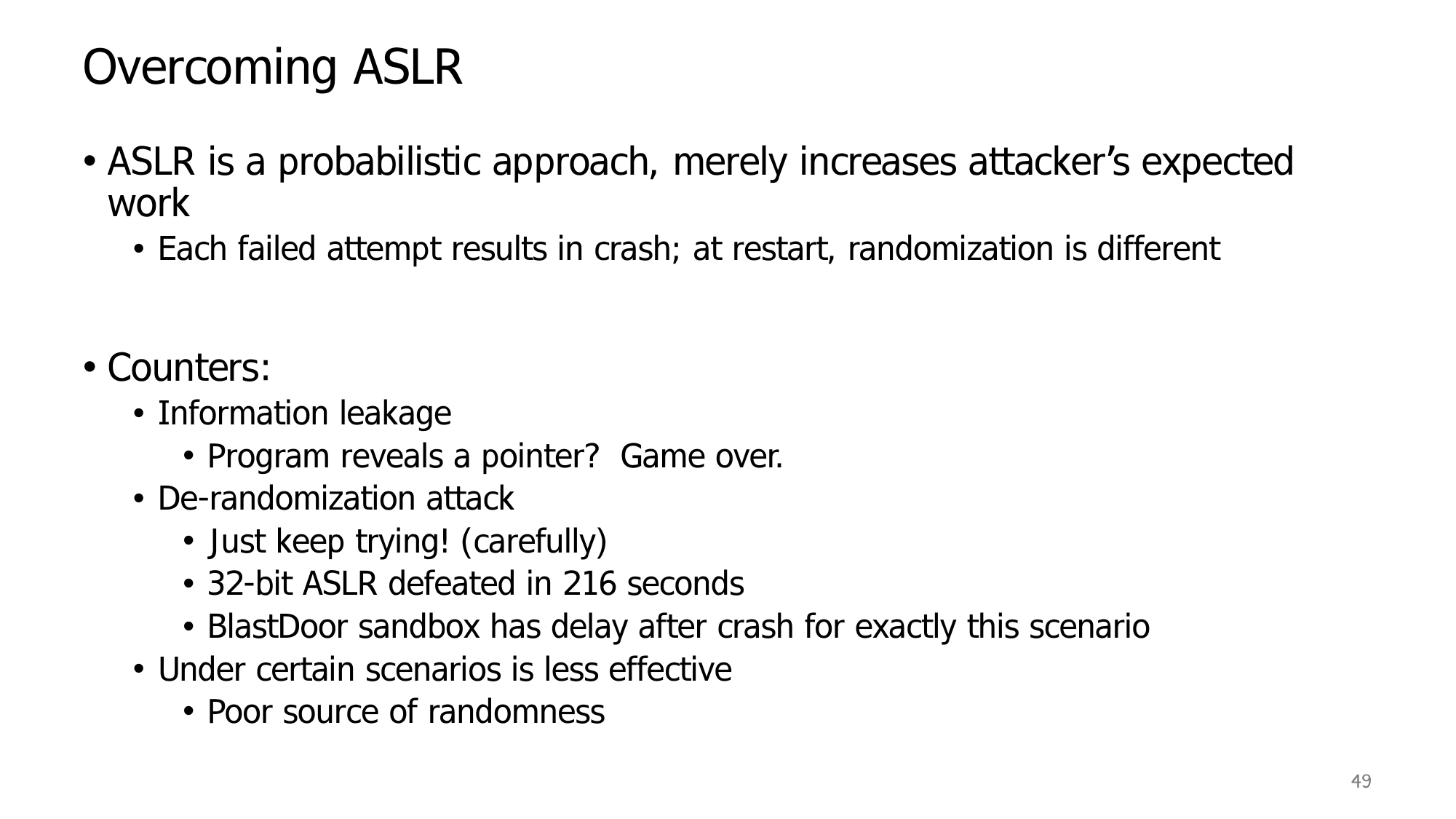

# Overcoming ASLR
ASLR is a probabilistic approach, merely increases attacker’s expected work
Each failed attempt results in crash; at restart, randomization is different

Counters:
Information leakage
Program reveals a pointer?  Game over.
De-randomization attack
Just keep trying! (carefully)
32-bit ASLR defeated in 216 seconds
BlastDoor sandbox has delay after crash for exactly this scenario
Under certain scenarios is less effective
Poor source of randomness

49